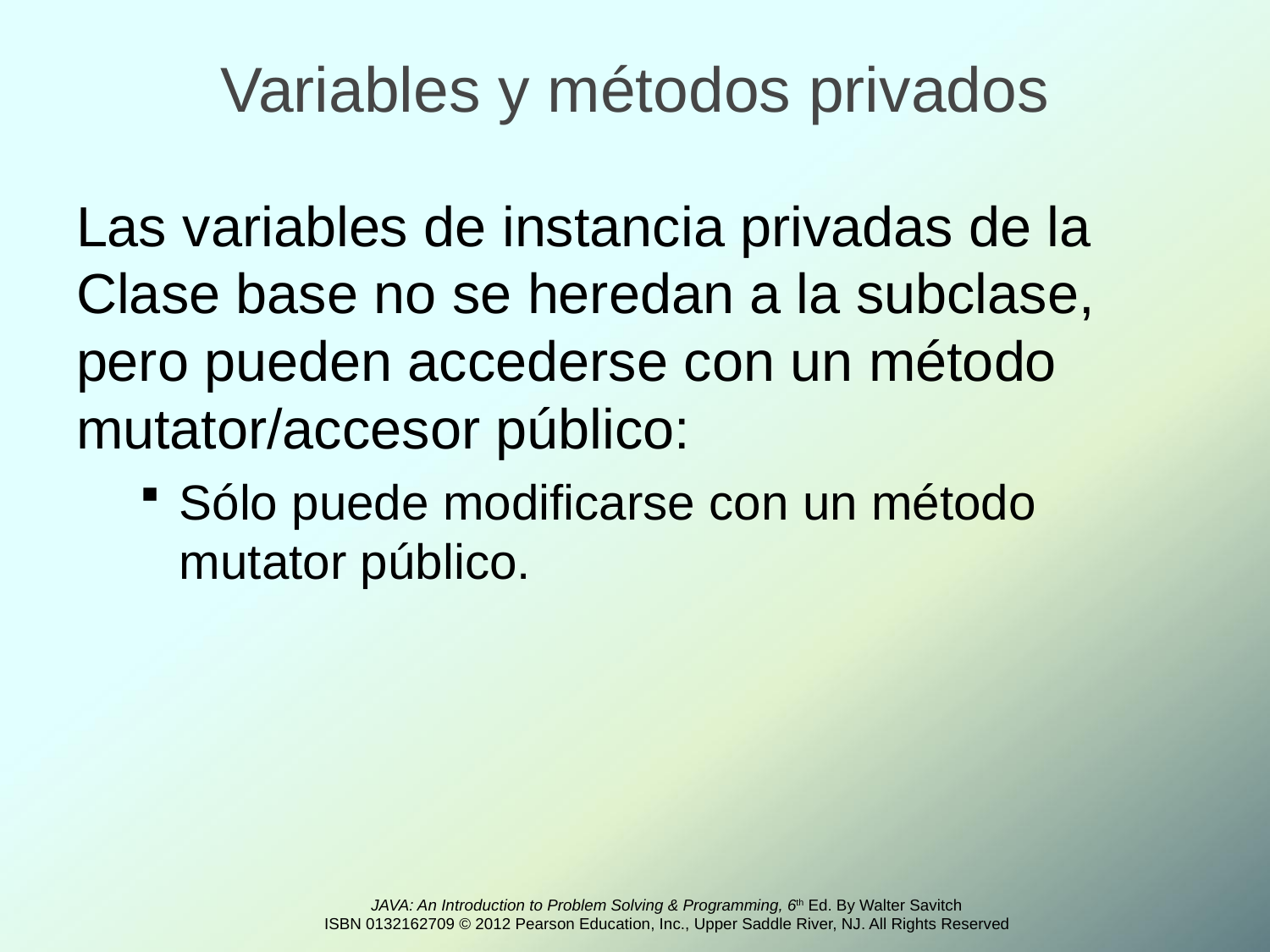

# Variables y métodos privados
Las variables de instancia privadas de la Clase base no se heredan a la subclase, pero pueden accederse con un método mutator/accesor público:
Sólo puede modificarse con un método mutator público.